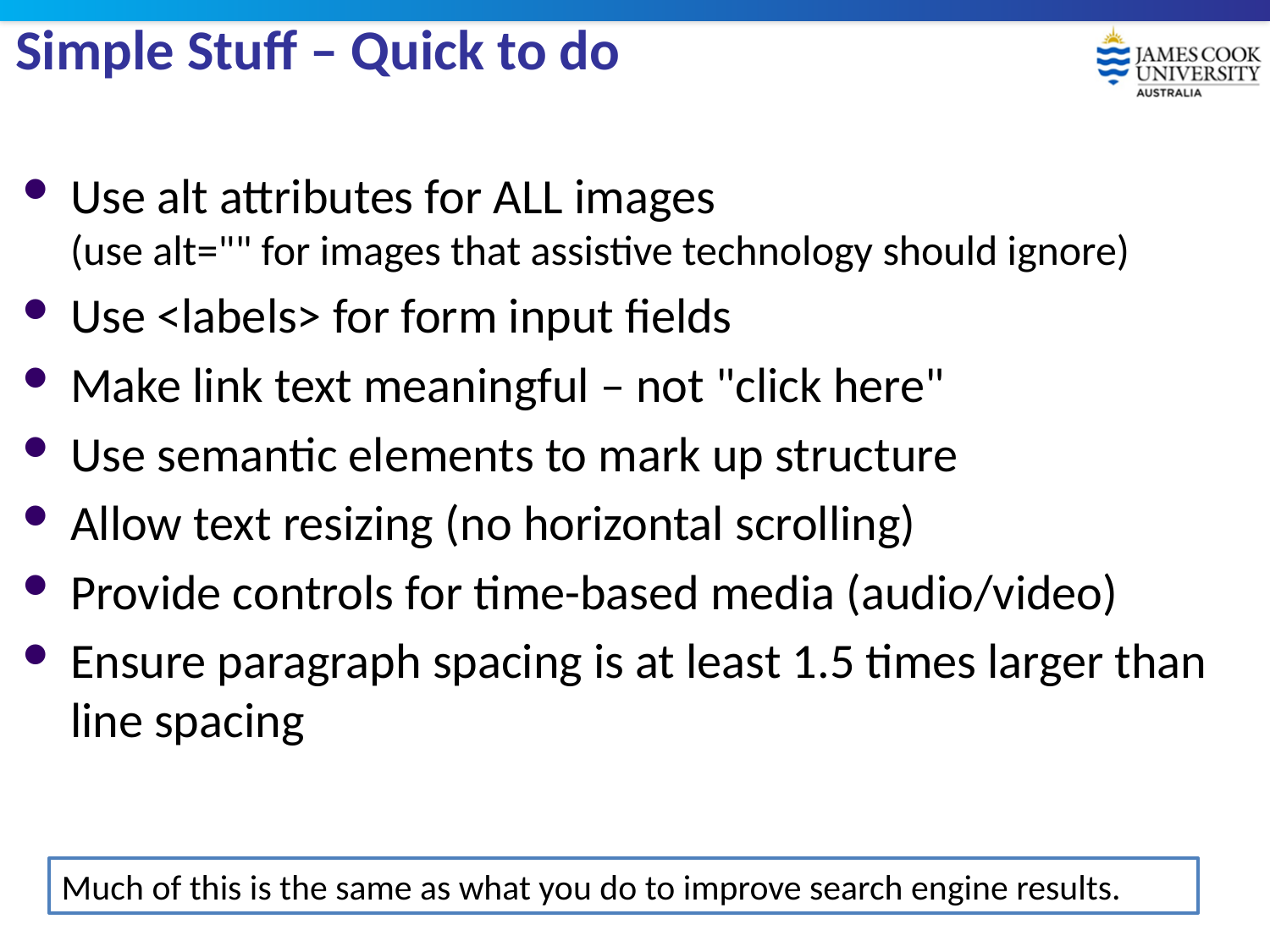

# Simple Stuff – Quick to do
Use alt attributes for ALL images
(use alt="" for images that assistive technology should ignore)
Use <labels> for form input fields
Make link text meaningful – not "click here"
Use semantic elements to mark up structure
Allow text resizing (no horizontal scrolling)
Provide controls for time-based media (audio/video)
Ensure paragraph spacing is at least 1.5 times larger than line spacing

Much of this is the same as what you do to improve search engine results.